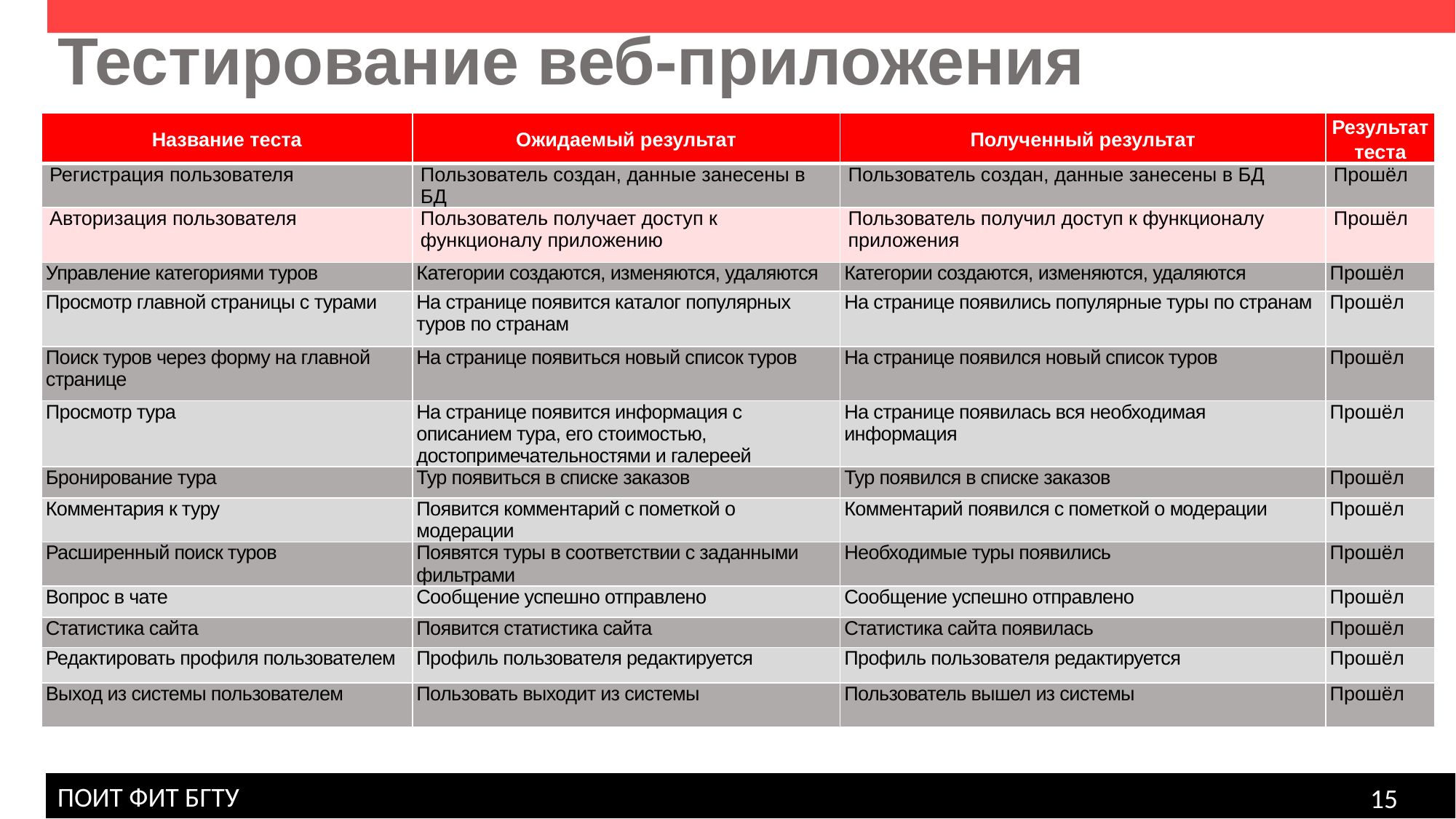

Тестирование веб-приложения

| Название теста | Ожидаемый результат | Полученный результат | Результат теста |
| --- | --- | --- | --- |
| Регистрация пользователя | Пользователь создан, данные занесены в БД | Пользователь создан, данные занесены в БД | Прошёл |
| Авторизация пользователя | Пользователь получает доступ к функционалу приложению | Пользователь получил доступ к функционалу приложения | Прошёл |
| Управление категориями туров | Категории создаются, изменяются, удаляются | Категории создаются, изменяются, удаляются | Прошёл |
| Просмотр главной страницы с турами | На странице появится каталог популярных туров по странам | На странице появились популярные туры по странам | Прошёл |
| Поиск туров через форму на главной странице | На странице появиться новый список туров | На странице появился новый список туров | Прошёл |
| Просмотр тура | На странице появится информация с описанием тура, его стоимостью, достопримечательностями и галереей | На странице появилась вся необходимая информация | Прошёл |
| Бронирование тура | Тур появиться в списке заказов | Тур появился в списке заказов | Прошёл |
| Комментария к туру | Появится комментарий с пометкой о модерации | Комментарий появился с пометкой о модерации | Прошёл |
| Расширенный поиск туров | Появятся туры в соответствии с заданными фильтрами | Необходимые туры появились | Прошёл |
| Вопрос в чате | Сообщение успешно отправлено | Сообщение успешно отправлено | Прошёл |
| Статистика сайта | Появится статистика сайта | Статистика сайта появилась | Прошёл |
| Редактировать профиля пользователем | Профиль пользователя редактируется | Профиль пользователя редактируется | Прошёл |
| Выход из системы пользователем | Пользовать выходит из системы | Пользователь вышел из системы | Прошёл |
| Название теста | Ожидаемый результат | Полученный результат | Результат теста |
| --- | --- | --- | --- |
| Регистрация пользователя | Пользователь создан, данные занесены в БД | Пользователь создан, данные занесены в БД | Прошёл |
| Авторизация пользователя | Пользователь получает доступ к функционалу приложению | Пользователь получил доступ к функционалу приложения | Прошёл |
| Управление категориями туров | Категории создаются, изменяются, удаляются | Категории создаются, изменяются, удаляются | Прошёл |
| Просмотр главной страницы с турами | На странице появится каталог популярных туров по странам | На странице появились популярные туры по странам | Прошёл |
| Поиск туров через форму на главной странице | На странице появиться новый список туров | На странице появился новый список туров | Прошёл |
| Просмотр тура | На странице появится информация с описанием тура, его стоимостью, достопримечательностями и галереей | На странице появилась вся необходимая информация | Прошёл |
| Бронирование тура | Тур появиться в списке заказов | Тур появился в списке заказов | Прошёл |
| Комментария к туру | Появится комментарий с пометкой о модерации | Комментарий появился с пометкой о модерации | Прошёл |
| Расширенный поиск туров | Появятся туры в соответствии с заданными фильтрами | Необходимые туры появились | Прошёл |
| Вопрос в чате | Сообщение успешно отправлено | Сообщение успешно отправлено | Прошёл |
| Статистика сайта | Появится статистика сайта | Статистика сайта появилась | Прошёл |
| Редактировать профиля пользователем | Профиль пользователя редактируется | Профиль пользователя редактируется | Прошёл |
| Выход из системы пользователем | Пользовать выходит из системы | Пользователь вышел из системы | Прошёл |